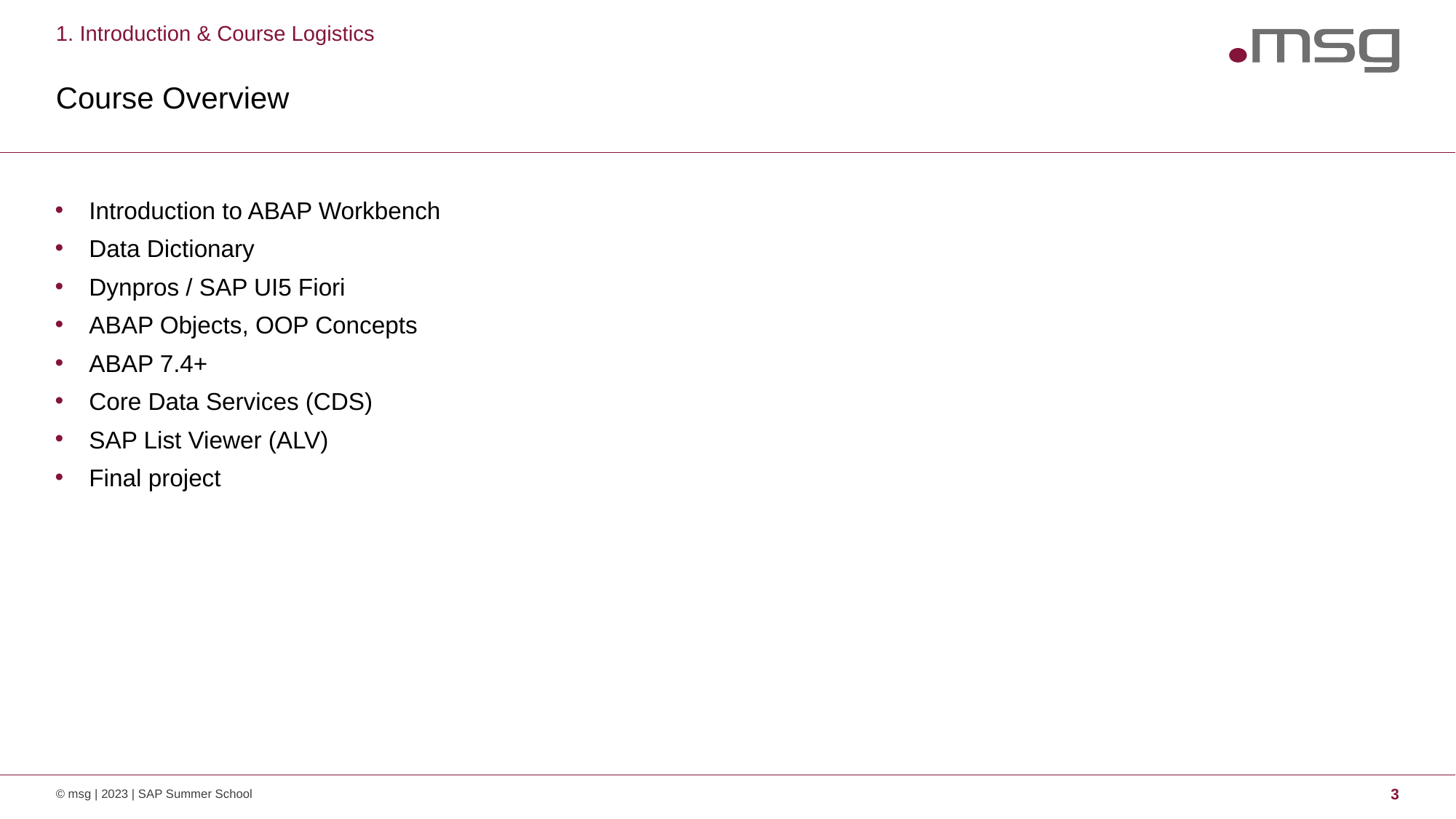

1. Introduction & Course Logistics
# Course Overview
Introduction to ABAP Workbench
Data Dictionary
Dynpros / SAP UI5 Fiori
ABAP Objects, OOP Concepts
ABAP 7.4+
Core Data Services (CDS)
SAP List Viewer (ALV)
Final project

© msg | 2023 | SAP Summer School
3